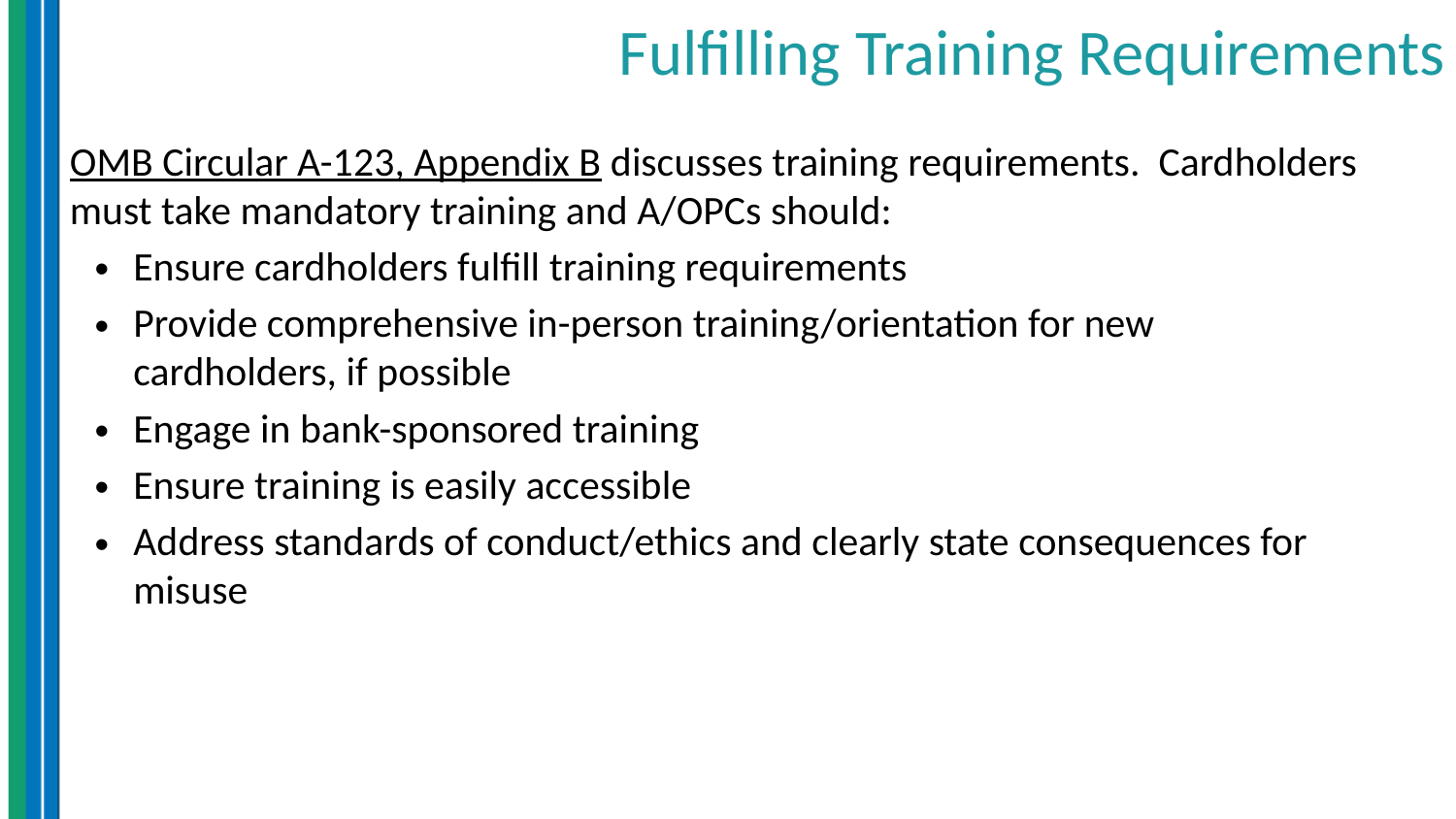

# Fulfilling Training Requirements
OMB Circular A-123, Appendix B discusses training requirements.  Cardholders must take mandatory training and A/OPCs should:
Ensure cardholders fulfill training requirements
Provide comprehensive in-person training/orientation for new cardholders, if possible
Engage in bank-sponsored training
Ensure training is easily accessible
Address standards of conduct/ethics and clearly state consequences for misuse